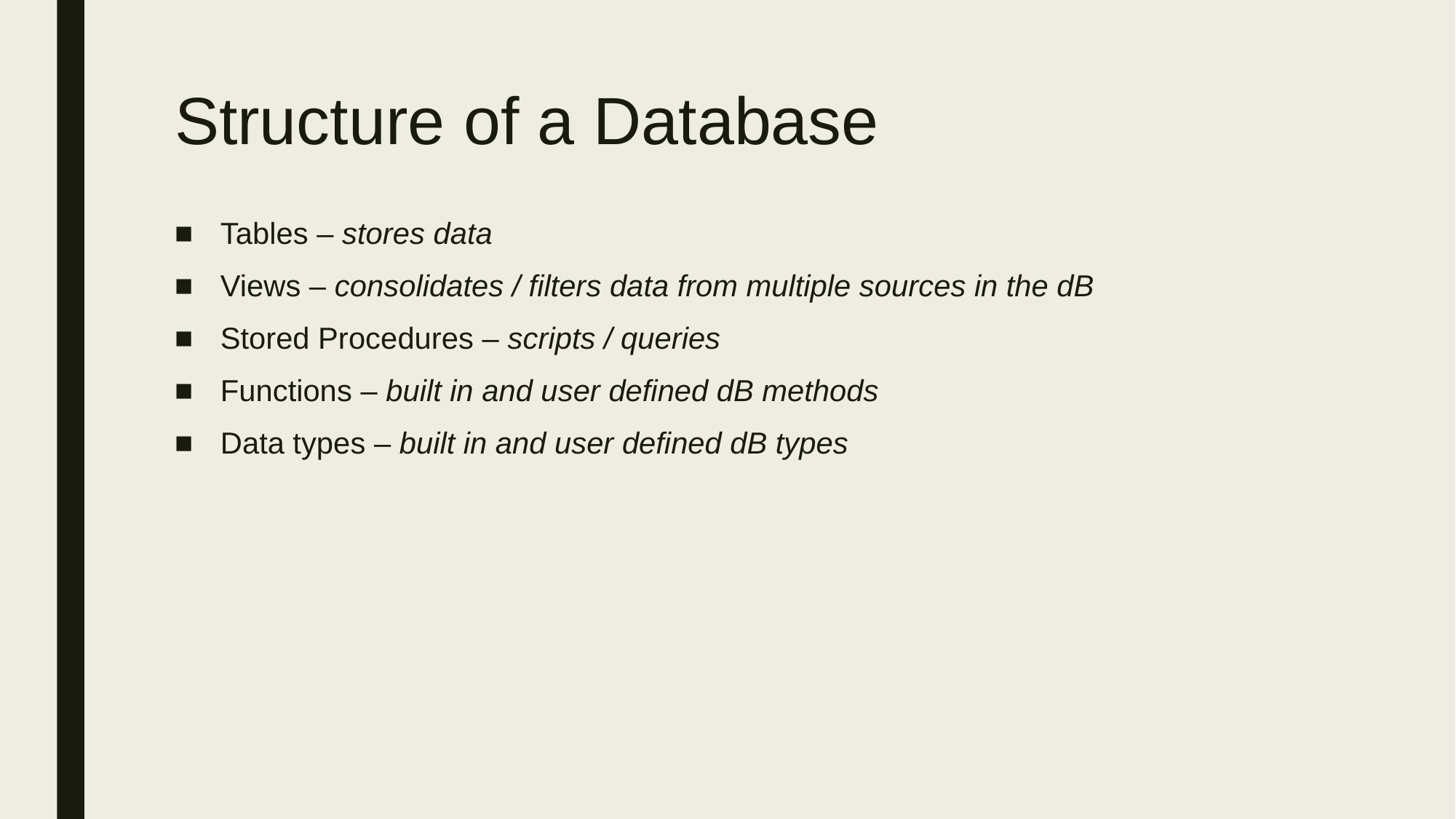

# Structure of a Database
Tables – stores data
Views – consolidates / filters data from multiple sources in the dB
Stored Procedures – scripts / queries
Functions – built in and user defined dB methods
Data types – built in and user defined dB types